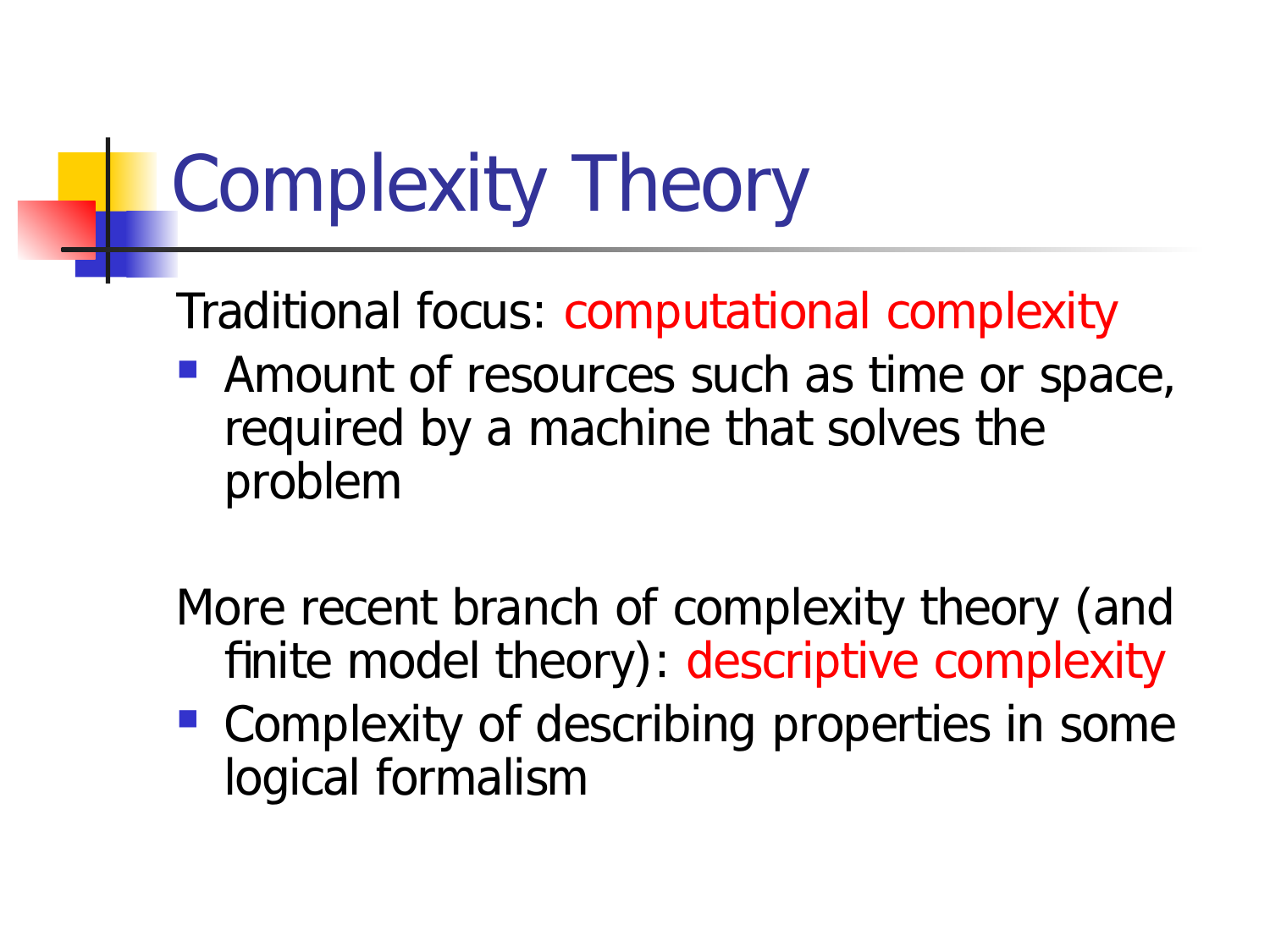

# Complexity Theory
Traditional focus: computational complexity
Amount of resources such as time or space, required by a machine that solves the problem

More recent branch of complexity theory (and finite model theory): descriptive complexity
Complexity of describing properties in some logical formalism